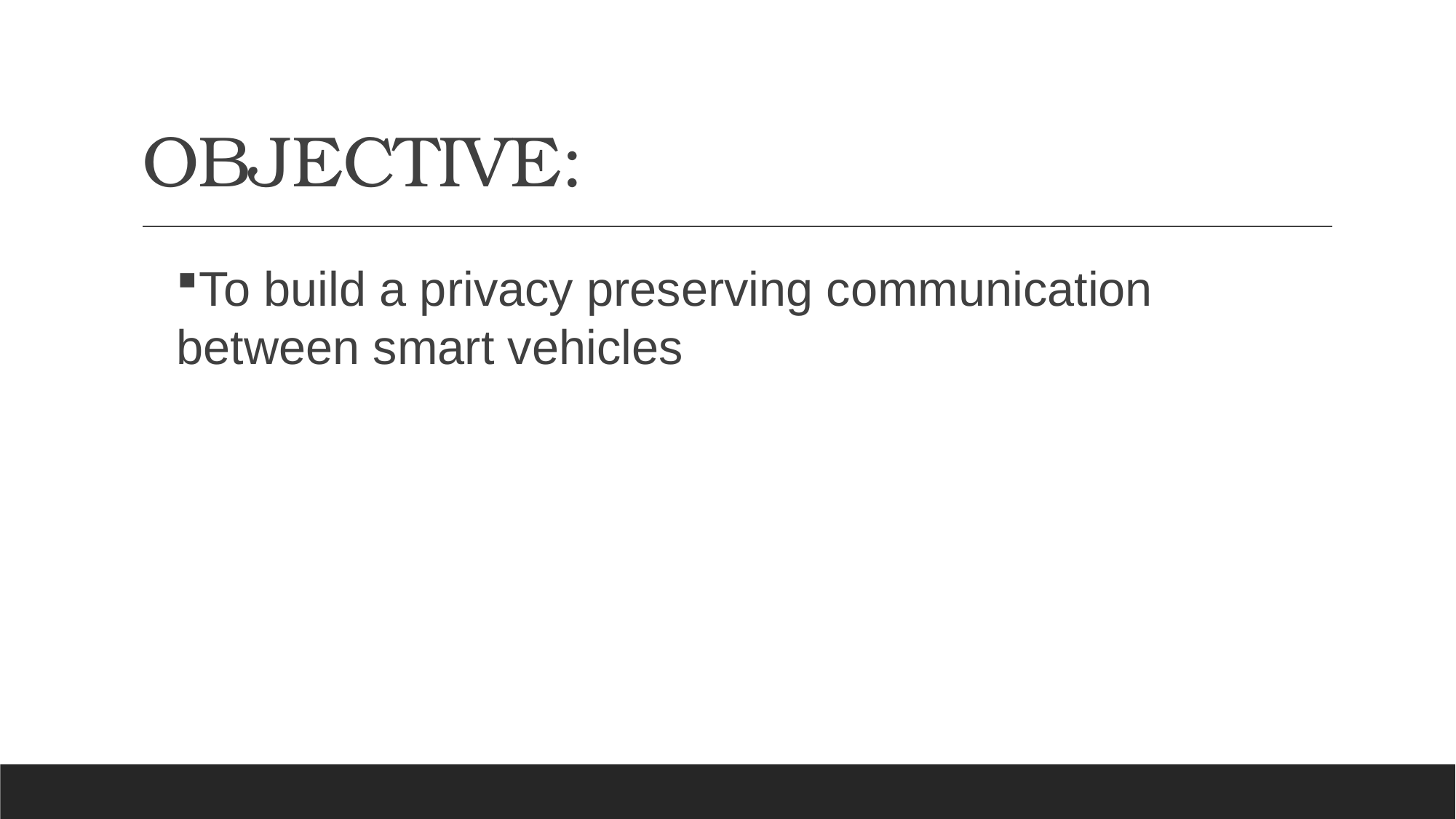

# OBJECTIVE:
To build a privacy preserving communication between smart vehicles